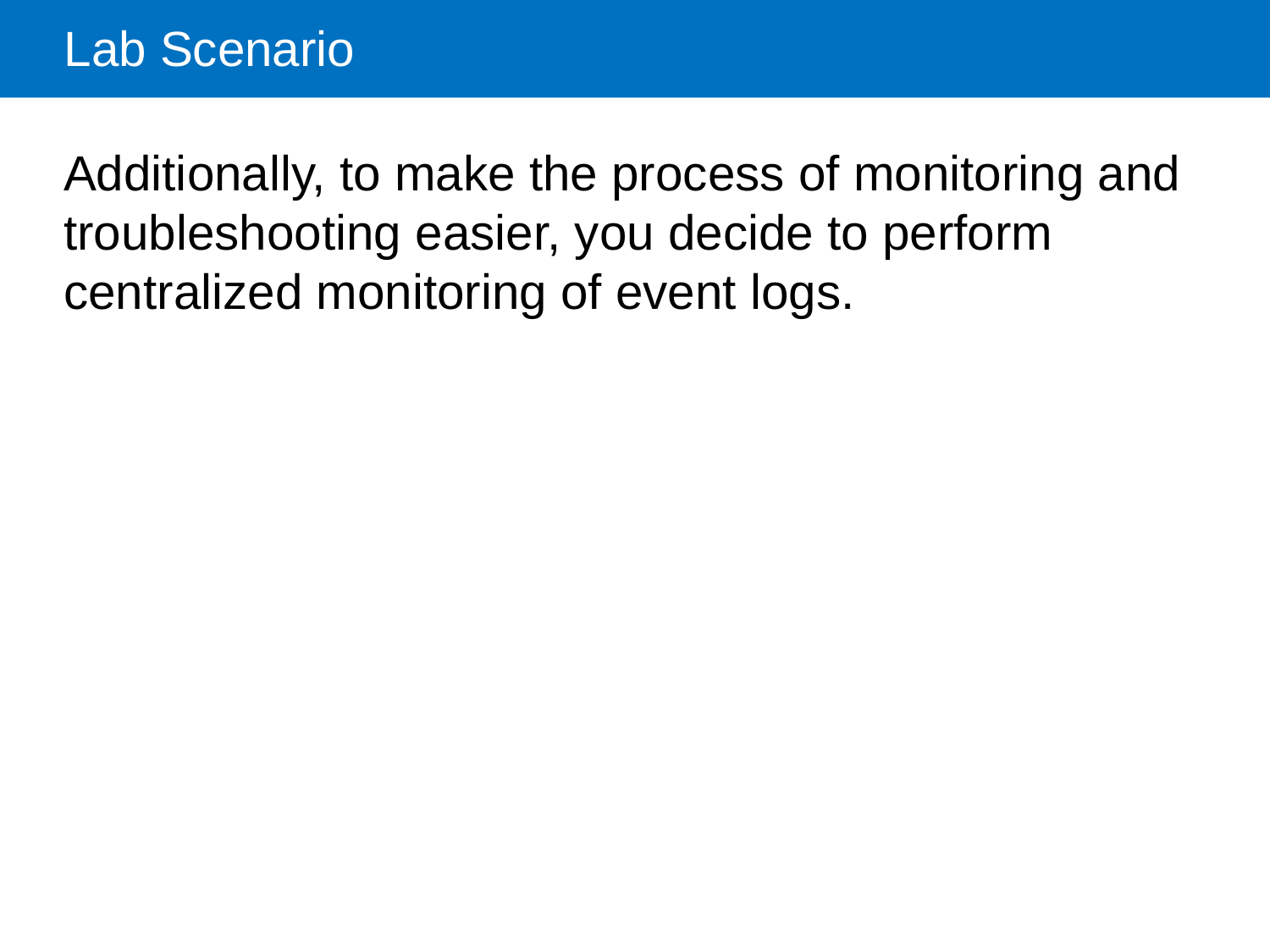

# Lab Scenario
Additionally, to make the process of monitoring and troubleshooting easier, you decide to perform centralized monitoring of event logs.